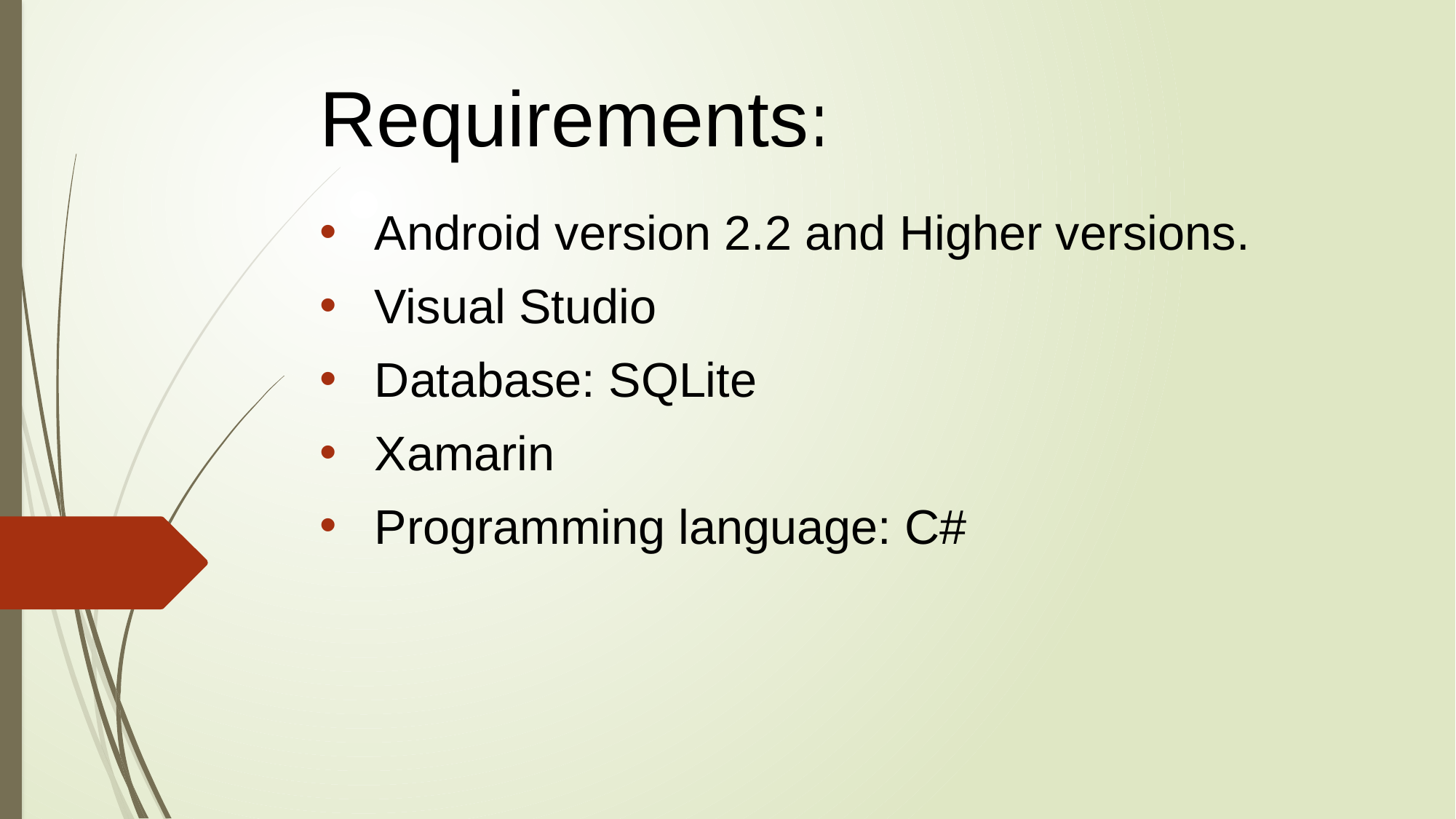

# Requirements:
Android version 2.2 and Higher versions.
Visual Studio
Database: SQLite
Xamarin
Programming language: C#